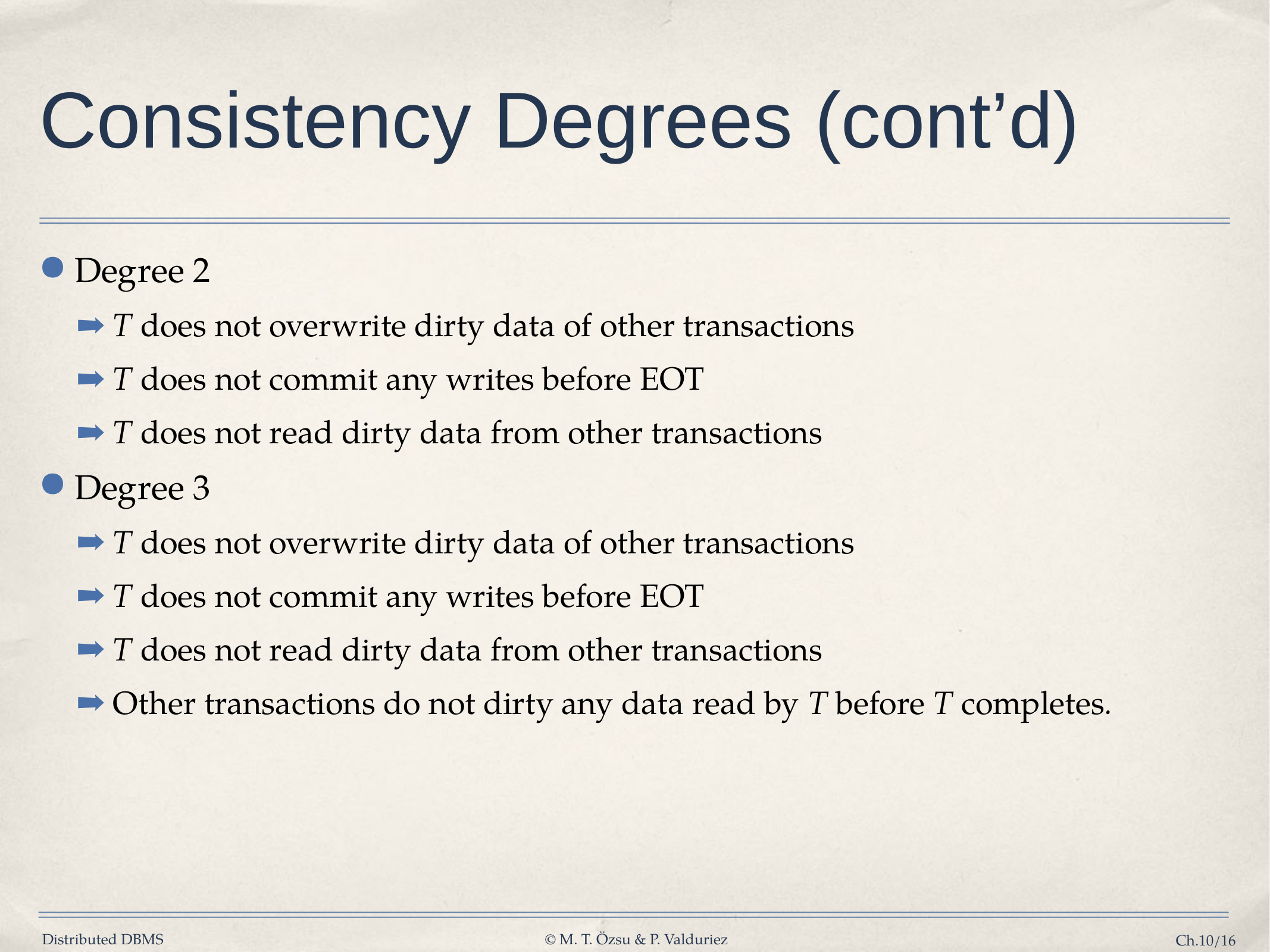

# Consistency Degrees (cont’d)
Degree 2
T does not overwrite dirty data of other transactions
T does not commit any writes before EOT
T does not read dirty data from other transactions
Degree 3
T does not overwrite dirty data of other transactions
T does not commit any writes before EOT
T does not read dirty data from other transactions
Other transactions do not dirty any data read by T before T completes.